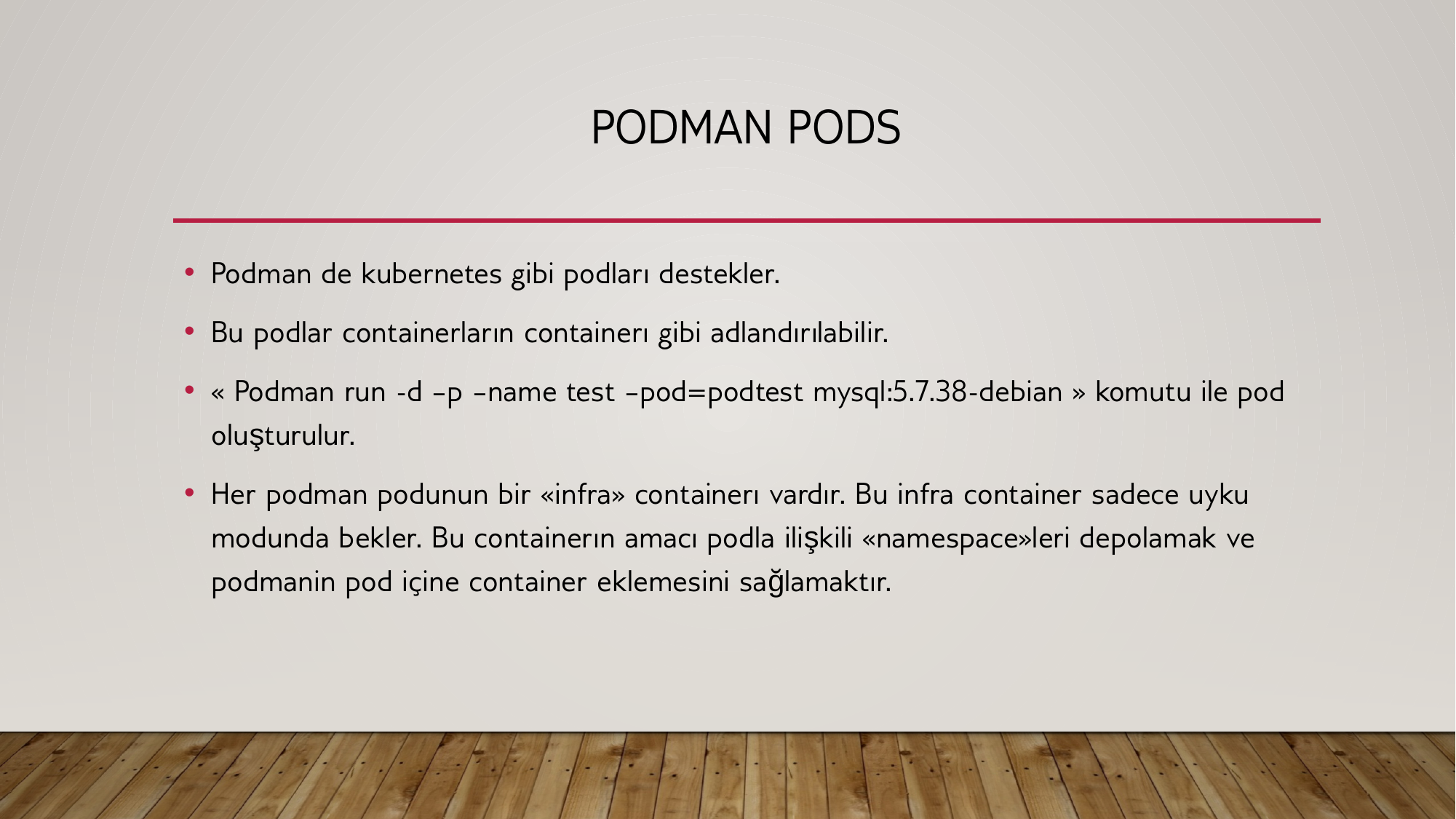

# Podman pods
Podman de kubernetes gibi podları destekler.
Bu podlar containerların containerı gibi adlandırılabilir.
« Podman run -d –p –name test –pod=podtest mysql:5.7.38-debian » komutu ile pod oluşturulur.
Her podman podunun bir «infra» containerı vardır. Bu infra container sadece uyku modunda bekler. Bu containerın amacı podla ilişkili «namespace»leri depolamak ve podmanin pod içine container eklemesini sağlamaktır.